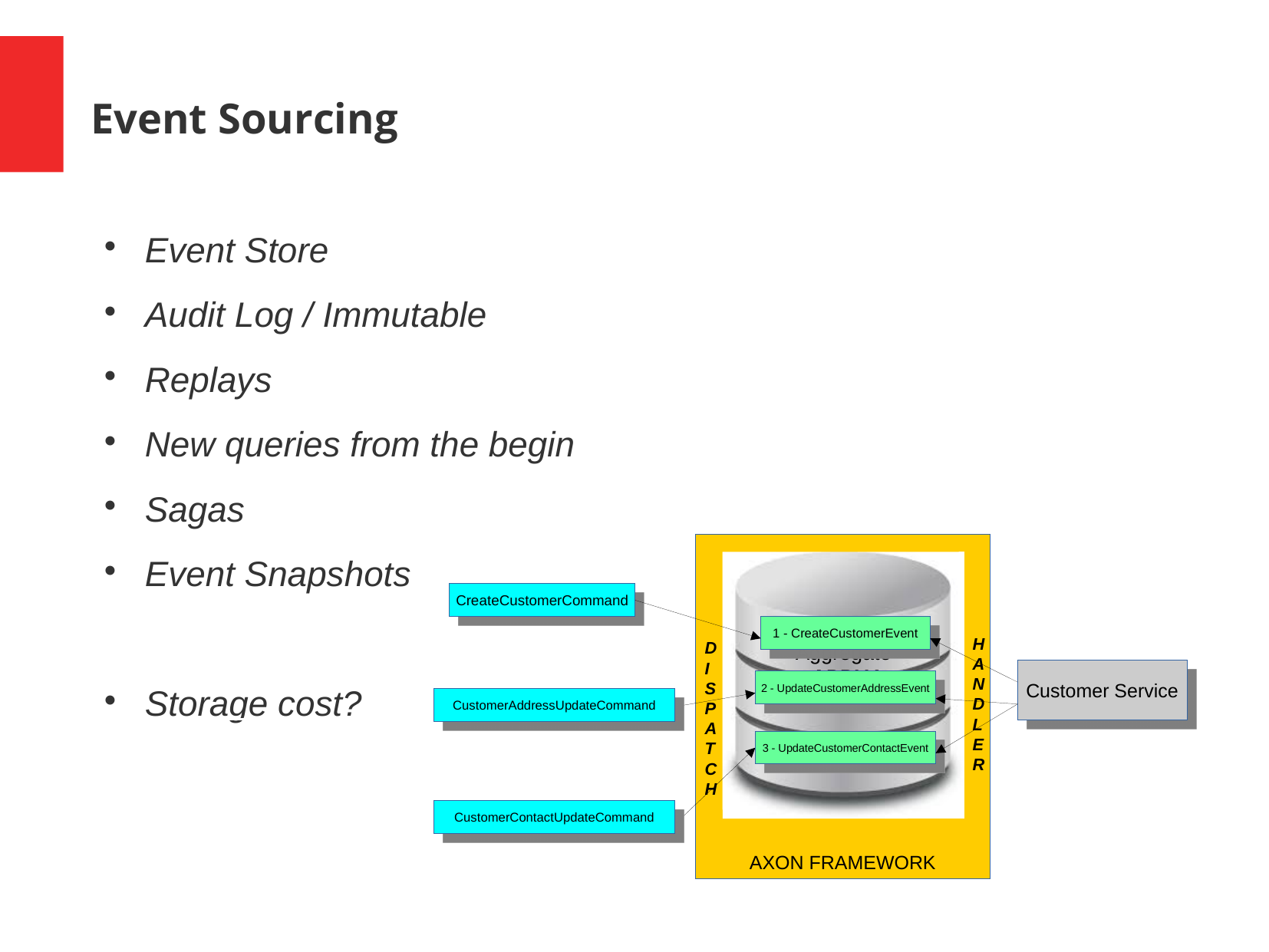

Event Sourcing
Event Store
Audit Log / Immutable
Replays
New queries from the begin
Sagas
Event Snapshots

Storage cost?

AXON FRAMEWORK

Event Store
Aggregate
APPLY

CreateCustomerCommand

1 - CreateCustomerEvent
HANDLER
DISPATCH

Customer Service
2 - UpdateCustomerAddressEvent
CustomerAddressUpdateCommand

3 - UpdateCustomerContactEvent

CustomerContactUpdateCommand